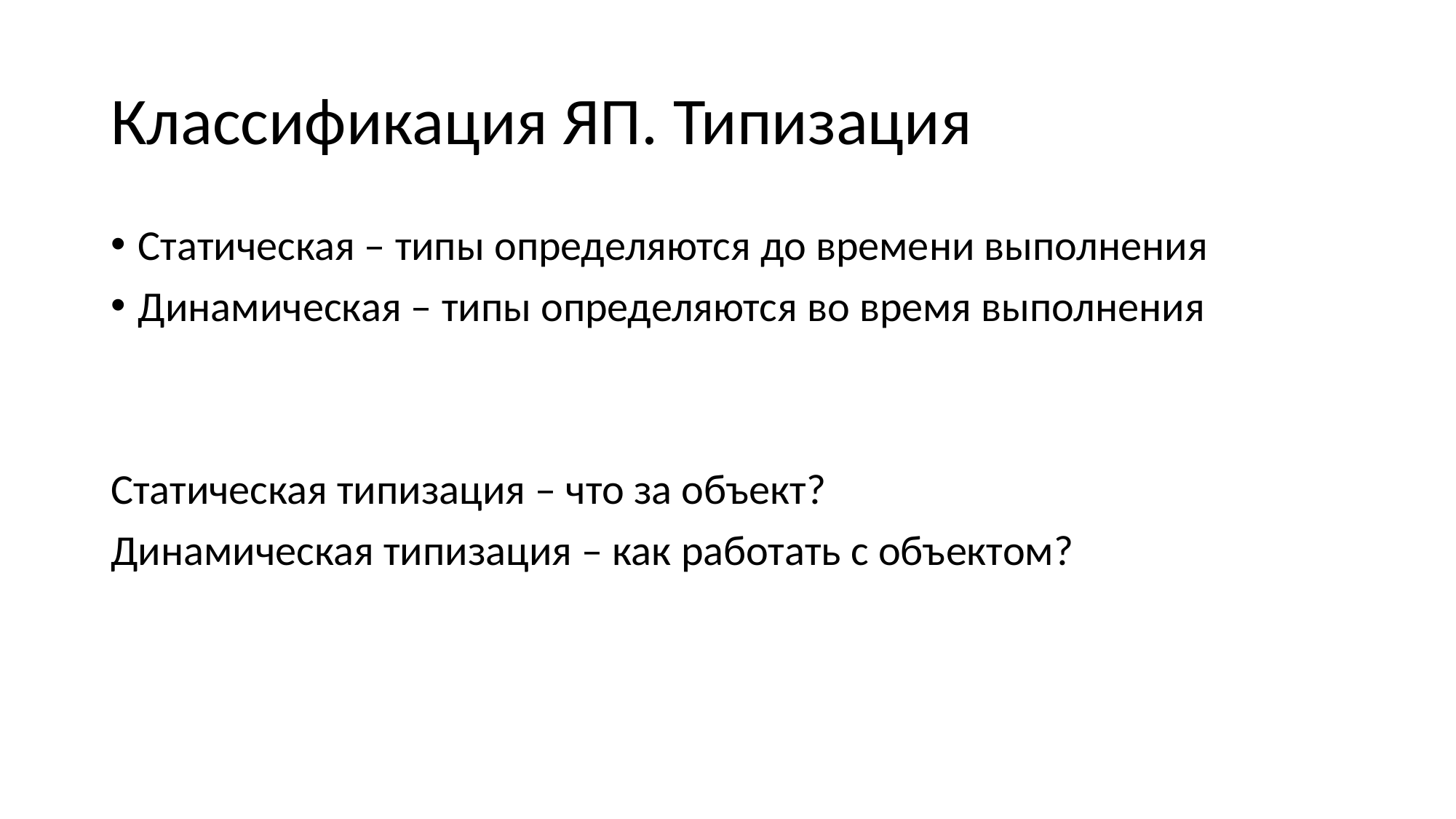

# Классификация ЯП. Типизация
Статическая – типы определяются до времени выполнения
Динамическая – типы определяются во время выполнения

Статическая типизация – что за объект?
Динамическая типизация – как работать с объектом?